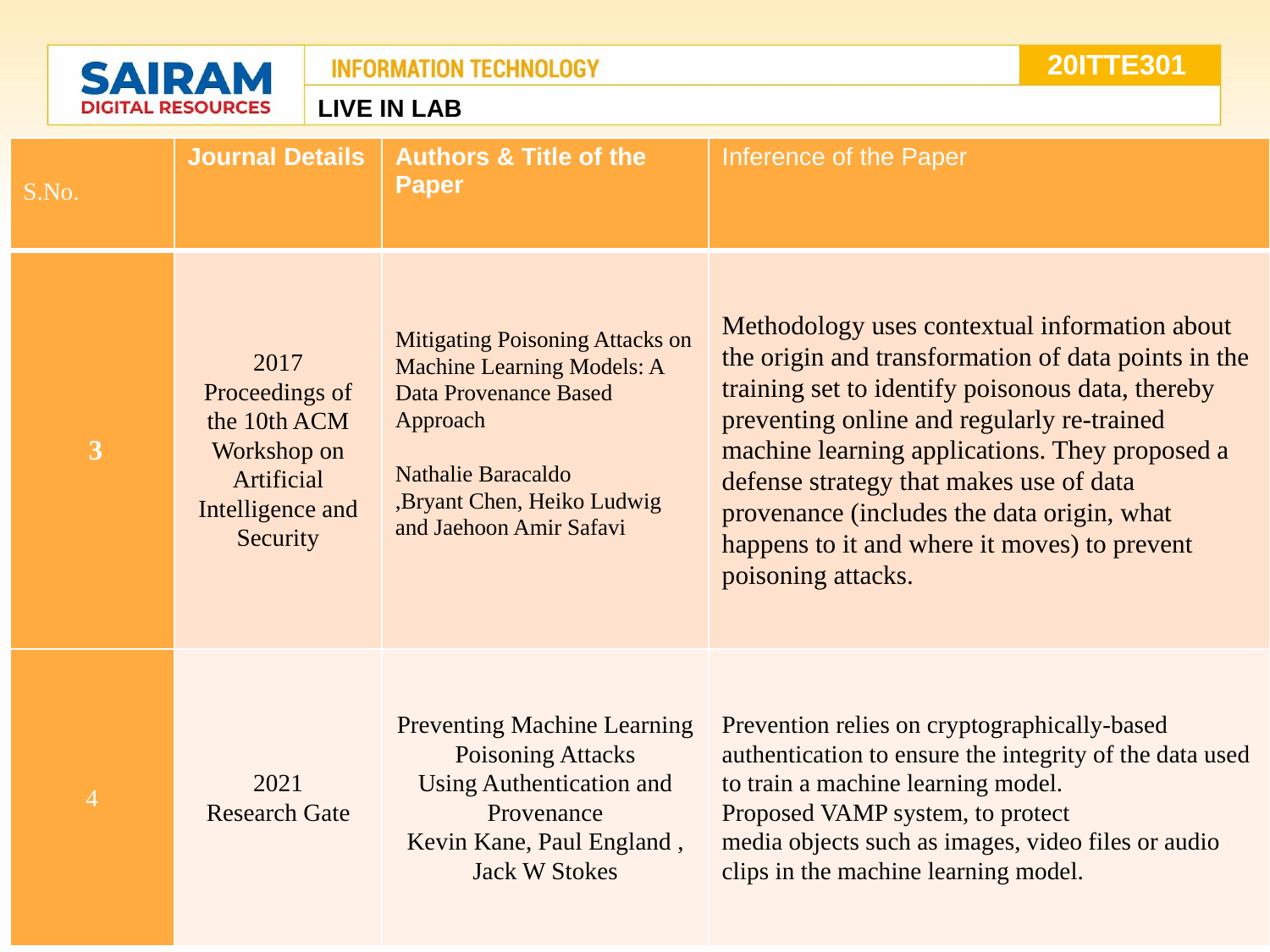

20ITTE301

LIVE IN LAB

Literature Review
#
| S.No. | Journal Details | Authors & Title of the Paper | Inference of the Paper |
| --- | --- | --- | --- |
| 3 | 2017 Proceedings of the 10th ACM Workshop on Artificial Intelligence and Security | Mitigating Poisoning Attacks on Machine Learning Models: A Data Provenance Based Approach Nathalie Baracaldo ,Bryant Chen, Heiko Ludwig and Jaehoon Amir Safavi | Methodology uses contextual information about the origin and transformation of data points in the training set to identify poisonous data, thereby preventing online and regularly re-trained machine learning applications. They proposed a defense strategy that makes use of data provenance (includes the data origin, what happens to it and where it moves) to prevent poisoning attacks. |
| 4 | 2021 Research Gate | Preventing Machine Learning Poisoning Attacks Using Authentication and Provenance Kevin Kane, Paul England , Jack W Stokes | Prevention relies on cryptographically-based authentication to ensure the integrity of the data used to train a machine learning model. Proposed VAMP system, to protect media objects such as images, video files or audio clips in the machine learning model. |